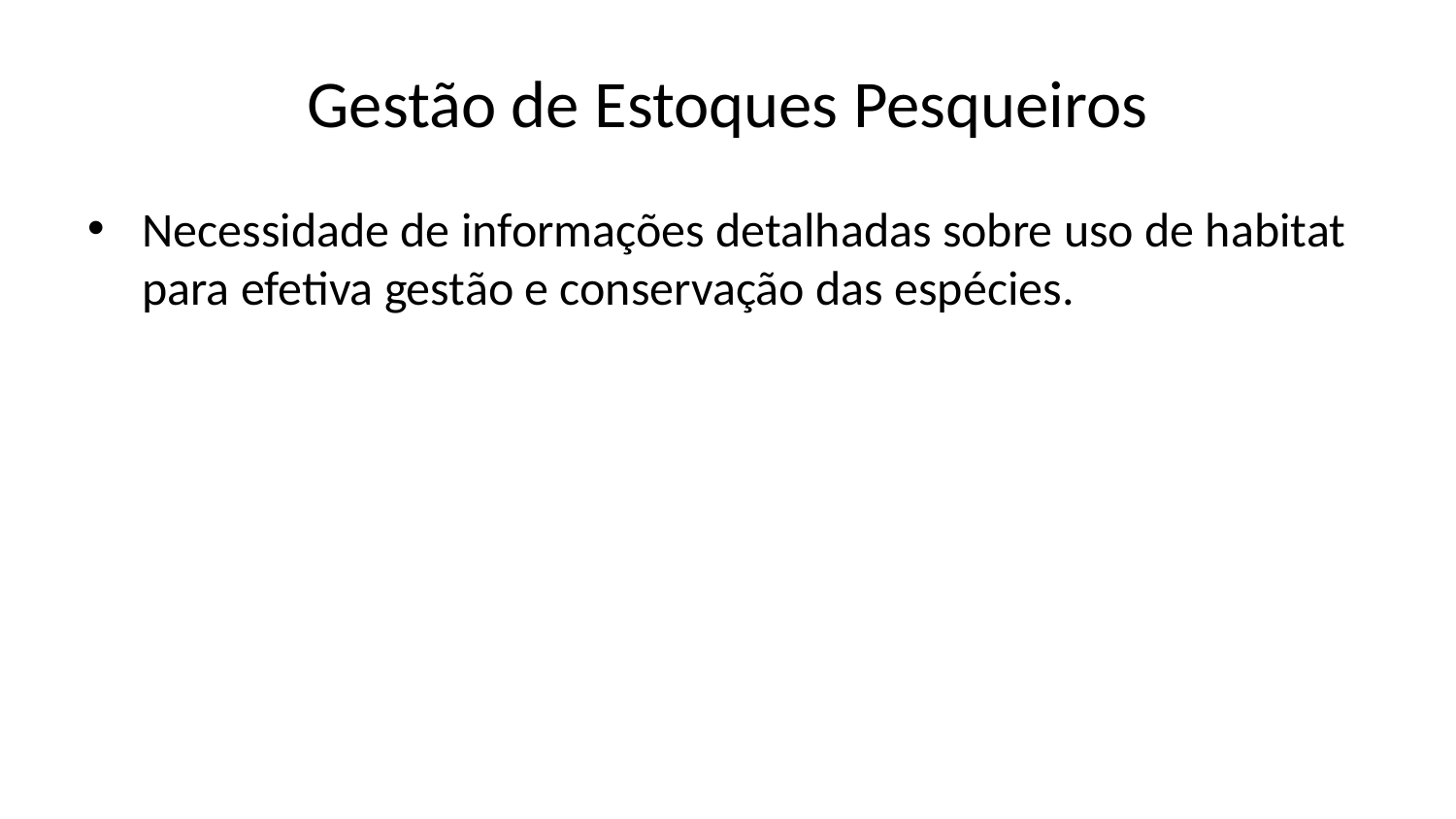

# Gestão de Estoques Pesqueiros
Necessidade de informações detalhadas sobre uso de habitat para efetiva gestão e conservação das espécies.